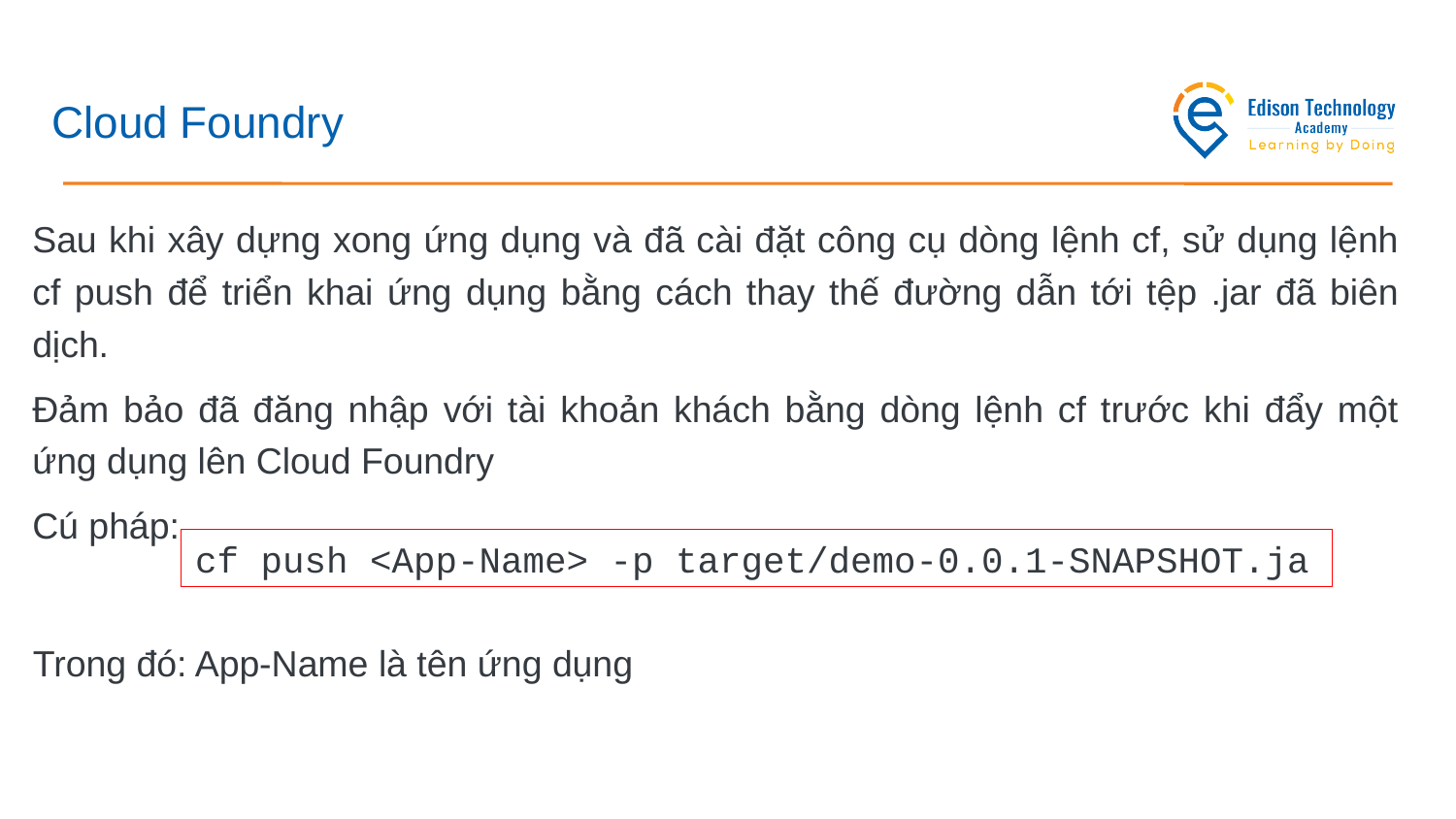

# Cloud Foundry
Sau khi xây dựng xong ứng dụng và đã cài đặt công cụ dòng lệnh cf, sử dụng lệnh cf push để triển khai ứng dụng bằng cách thay thế đường dẫn tới tệp .jar đã biên dịch.
Đảm bảo đã đăng nhập với tài khoản khách bằng dòng lệnh cf trước khi đẩy một ứng dụng lên Cloud Foundry
Cú pháp:
cf push <App-Name> -p target/demo-0.0.1-SNAPSHOT.ja
Trong đó: App-Name là tên ứng dụng